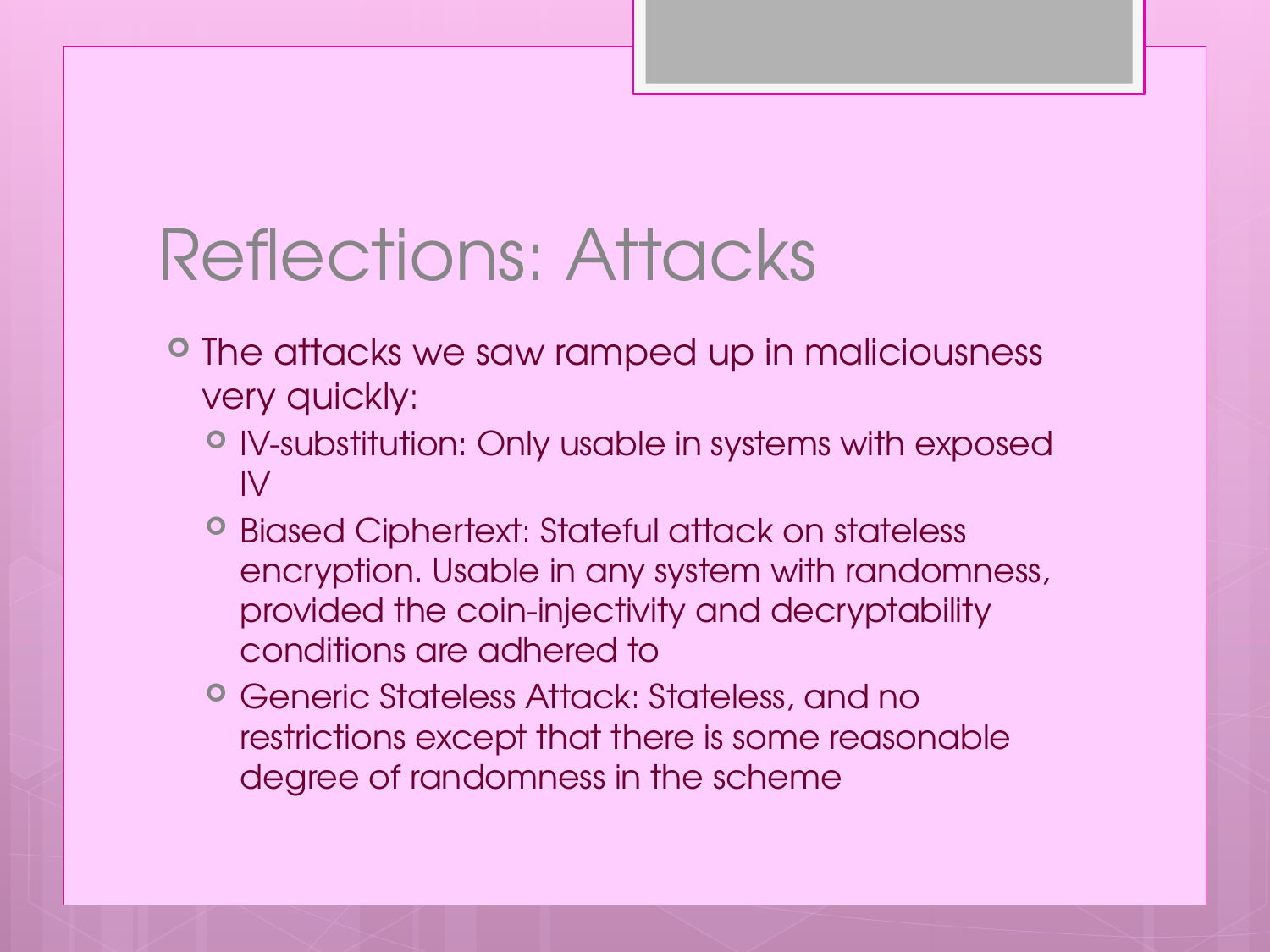

# Reflections: Attacks
The attacks we saw ramped up in maliciousness very quickly:
IV-substitution: Only usable in systems with exposed IV
Biased Ciphertext: Stateful attack on stateless encryption. Usable in any system with randomness, provided the coin-injectivity and decryptability conditions are adhered to
Generic Stateless Attack: Stateless, and no restrictions except that there is some reasonable degree of randomness in the scheme